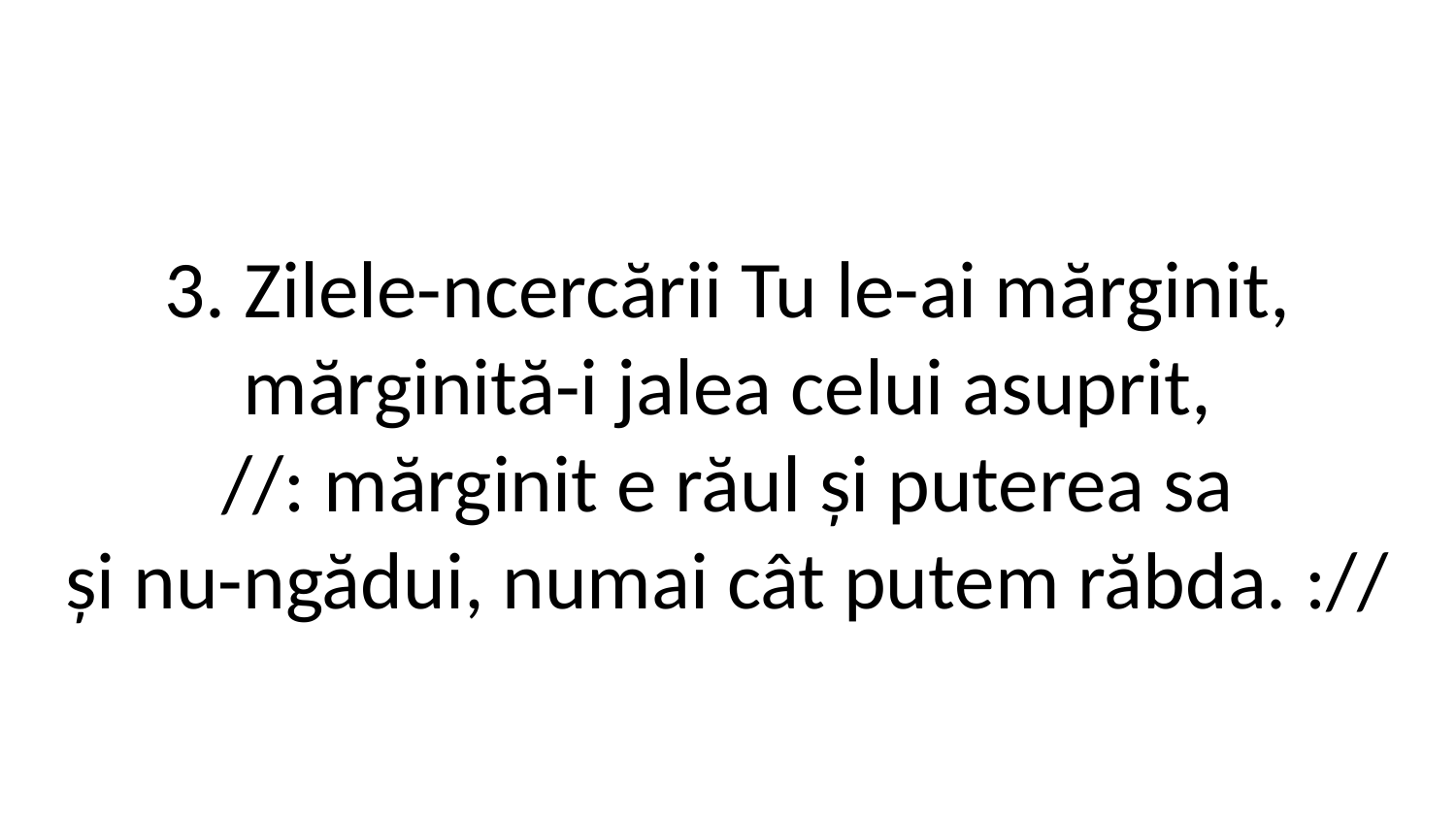

3. Zilele-ncercării Tu le-ai mărginit,
mărginită-i jalea celui asuprit,
//: mărginit e răul și puterea sa
și nu-ngădui, numai cât putem răbda. ://